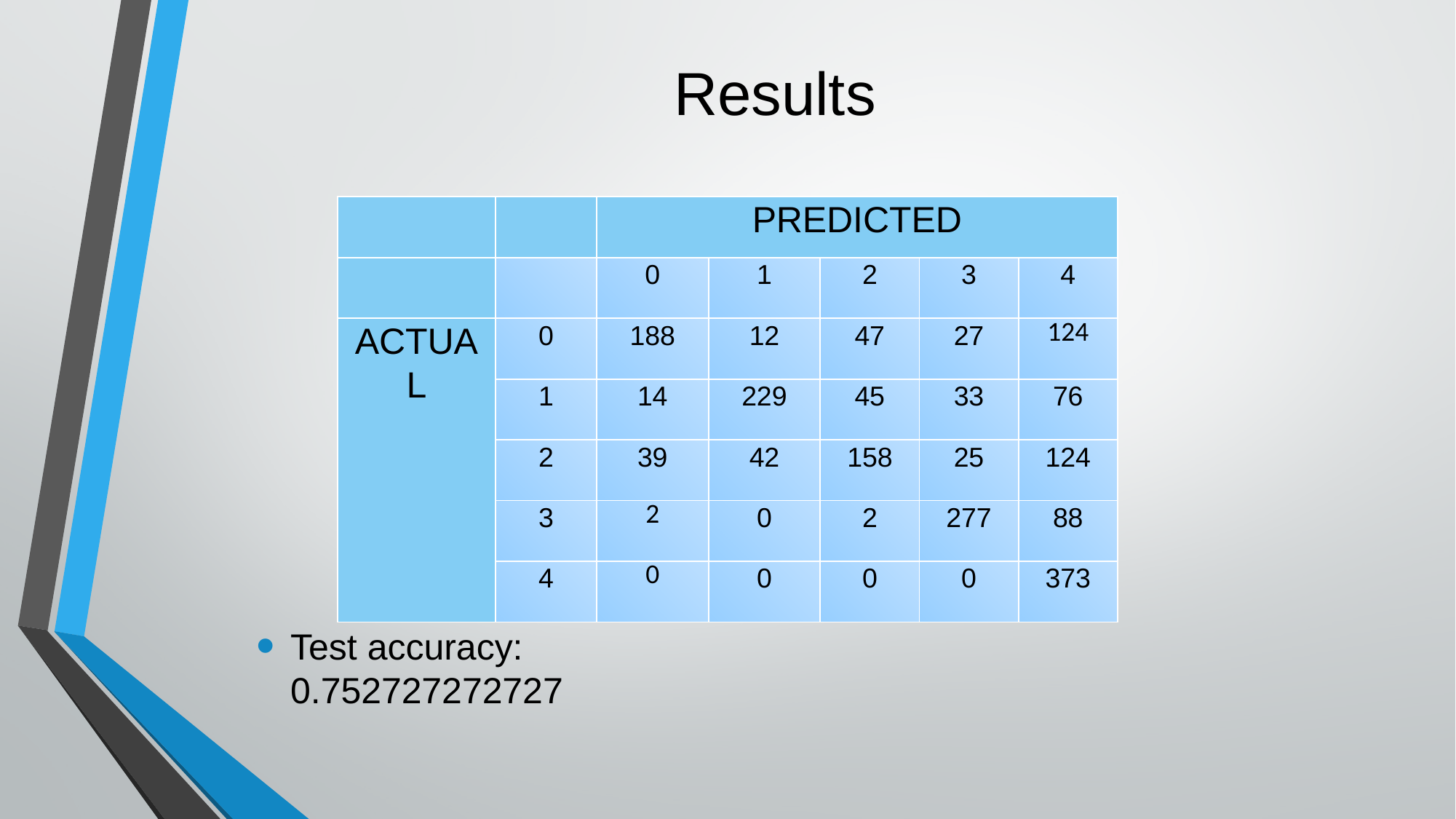

# Results
|  |  | Predicted |  |  |  |  |
| --- | --- | --- | --- | --- | --- | --- |
|  |  | 0 | 1 | 2 | 3 | 4 |
| Actual | 0 | 188 | 12 | 47 | 27 | 124 |
|  | 1 | 14 | 229 | 45 | 33 | 76 |
|  | 2 | 39 | 42 | 158 | 25 | 124 |
|  | 3 | 2 | 0 | 2 | 277 | 88 |
|  | 4 | 0 | 0 | 0 | 0 | 373 |
Test accuracy: 0.752727272727